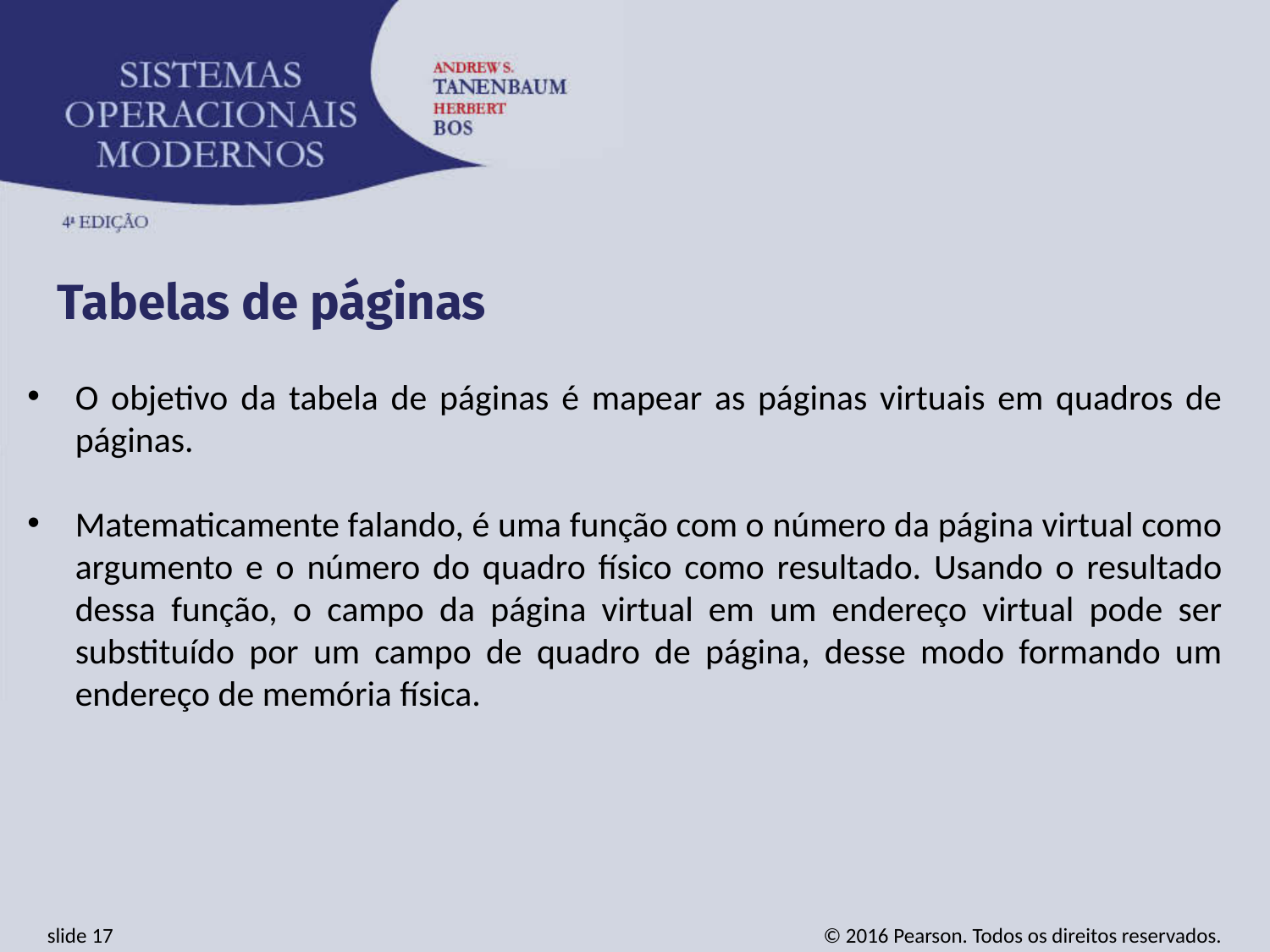

Tabelas de páginas

O objetivo da tabela de páginas é mapear as páginas virtuais em quadros de páginas.

Matematicamente falando, é uma função com o número da página virtual como argumento e o número do quadro físico como resultado. Usando o resultado dessa função, o campo da página virtual em um endereço virtual pode ser substituído por um campo de quadro de página, desse modo formando um endereço de memória física.